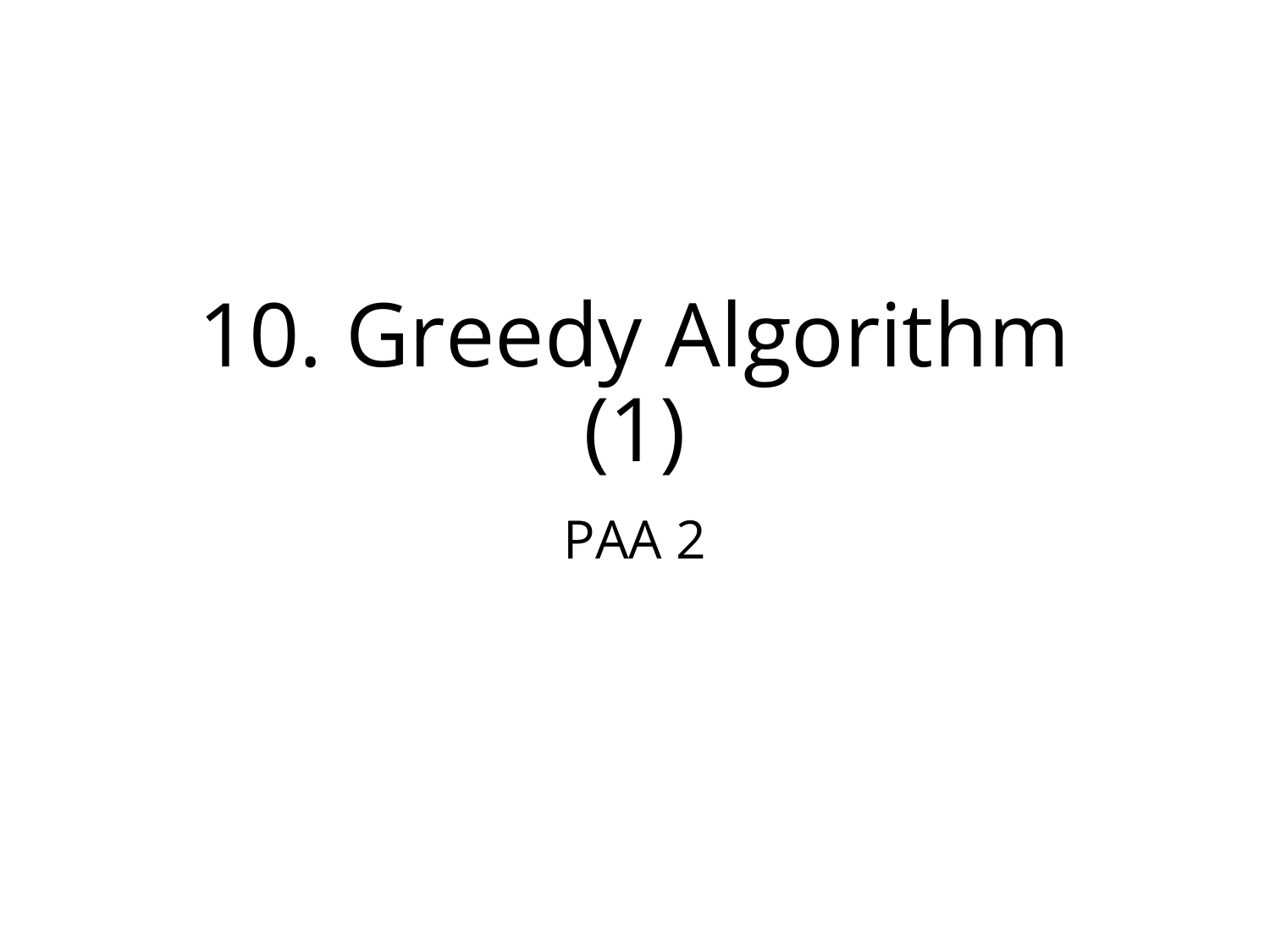

# 10. Greedy Algorithm (1)
PAA 2